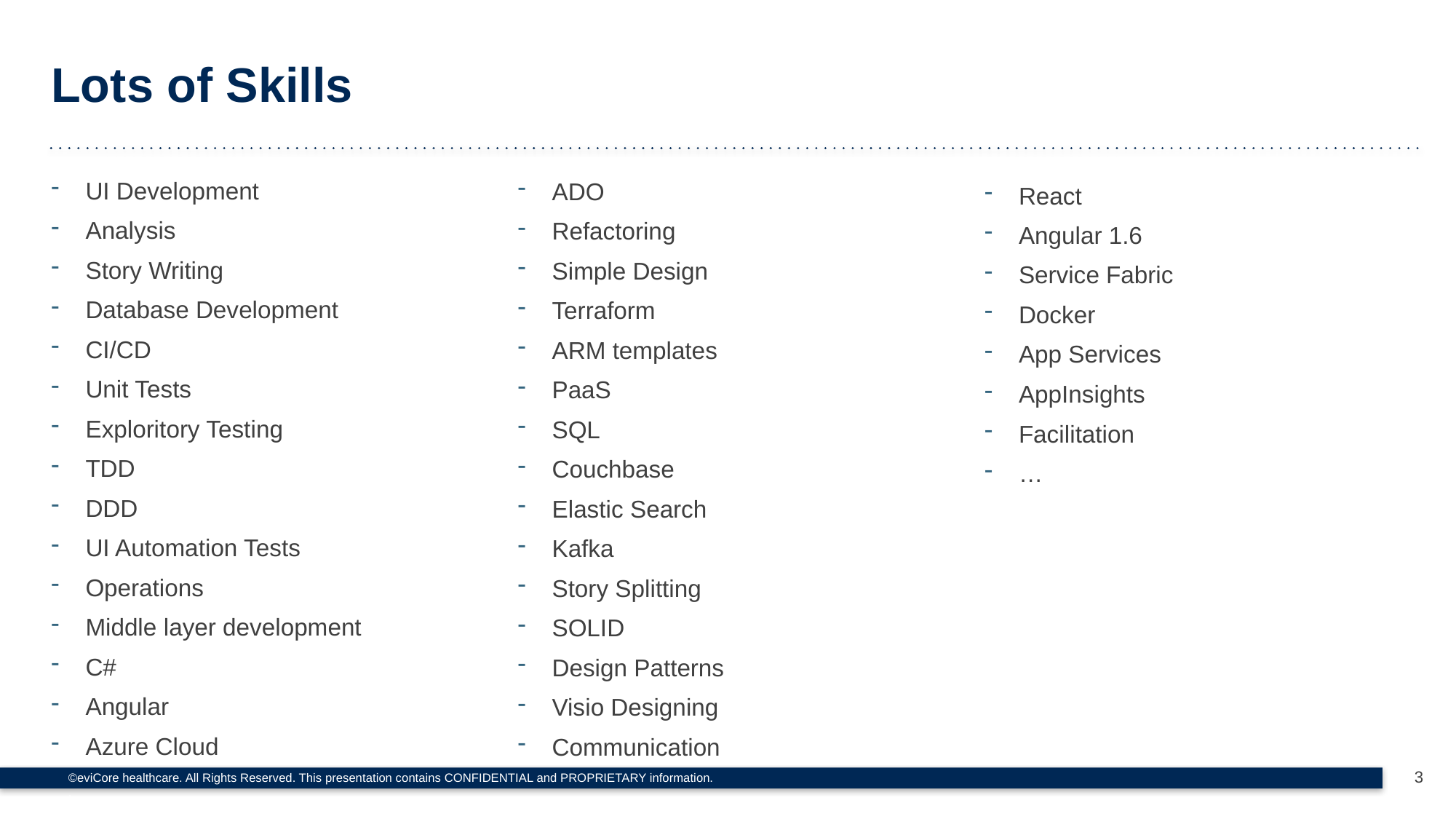

Lots of Skills
UI Development
Analysis
Story Writing
Database Development
CI/CD
Unit Tests
Exploritory Testing
TDD
DDD
UI Automation Tests
Operations
Middle layer development
C#
Angular
Azure Cloud

ADO
Refactoring
Simple Design
Terraform
ARM templates
PaaS
SQL
Couchbase
Elastic Search
Kafka
Story Splitting
SOLID
Design Patterns
Visio Designing
Communication

React
Angular 1.6
Service Fabric
Docker
App Services
AppInsights
Facilitation
…